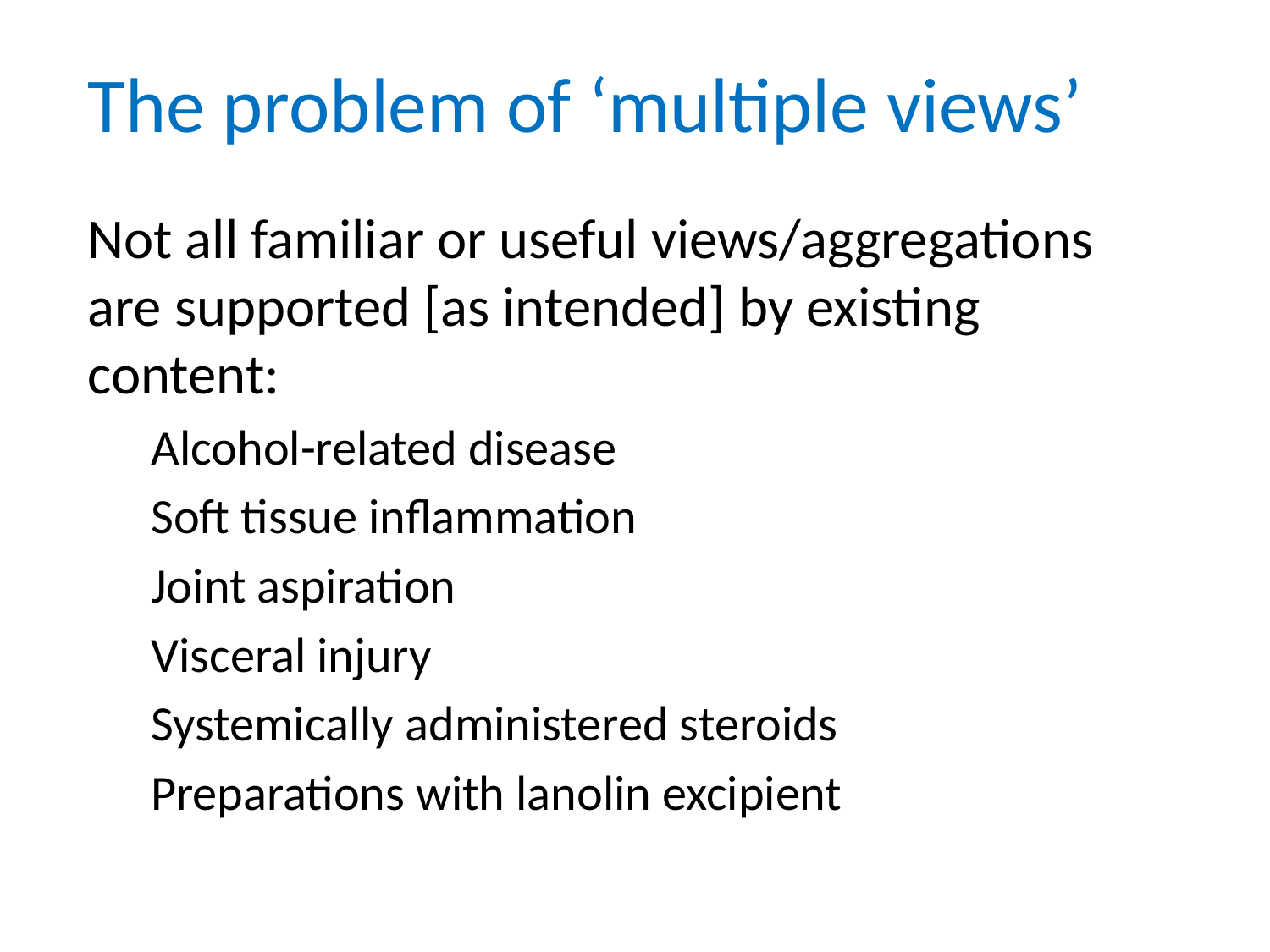

# The problem of ‘multiple views’
Not all familiar or useful views/aggregations are supported [as intended] by existing content:
Alcohol-related disease
Soft tissue inflammation
Joint aspiration
Visceral injury
Systemically administered steroids
Preparations with lanolin excipient